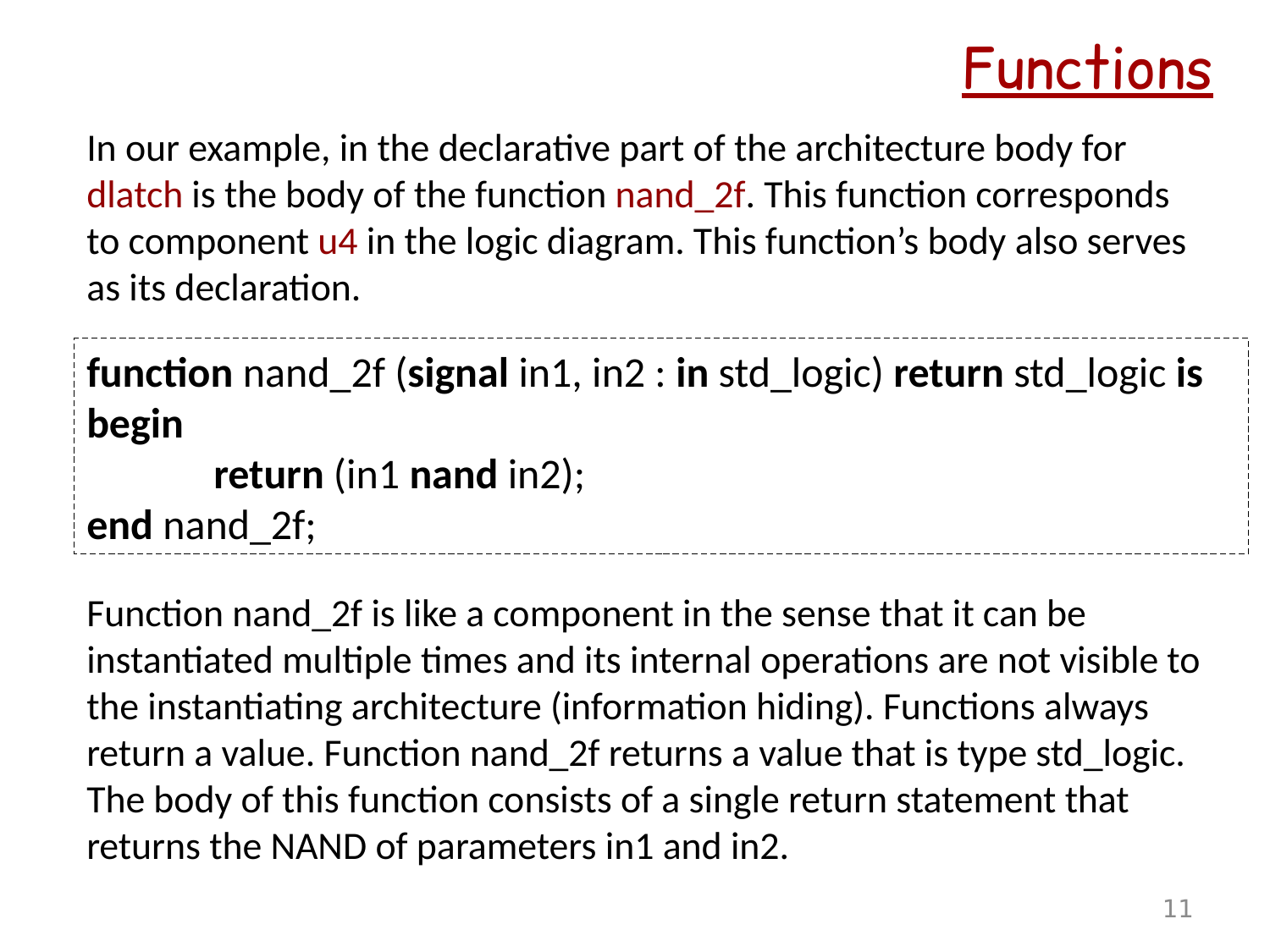

# Functions
In our example, in the declarative part of the architecture body for dlatch is the body of the function nand_2f. This function corresponds to component u4 in the logic diagram. This function’s body also serves as its declaration.
function nand_2f (signal in1, in2 : in std_logic) return std_logic is
begin
	return (in1 nand in2);
end nand_2f;

Function nand_2f is like a component in the sense that it can be instantiated multiple times and its internal operations are not visible to the instantiating architecture (information hiding). Functions always return a value. Function nand_2f returns a value that is type std_logic. The body of this function consists of a single return statement that returns the NAND of parameters in1 and in2.
11